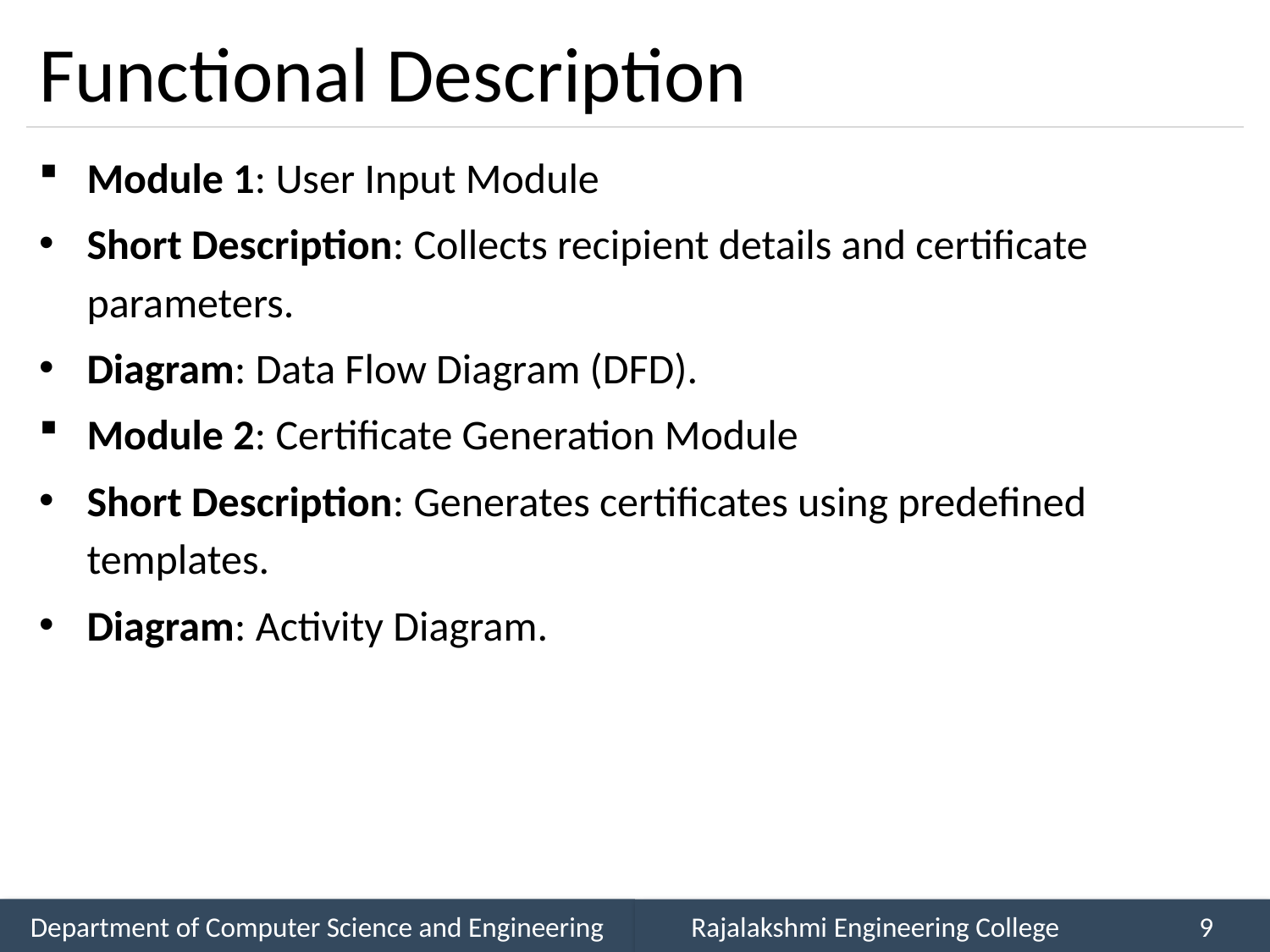

# Functional Description
Module 1: User Input Module
Short Description: Collects recipient details and certificate parameters.
Diagram: Data Flow Diagram (DFD).
Module 2: Certificate Generation Module
Short Description: Generates certificates using predefined templates.
Diagram: Activity Diagram.